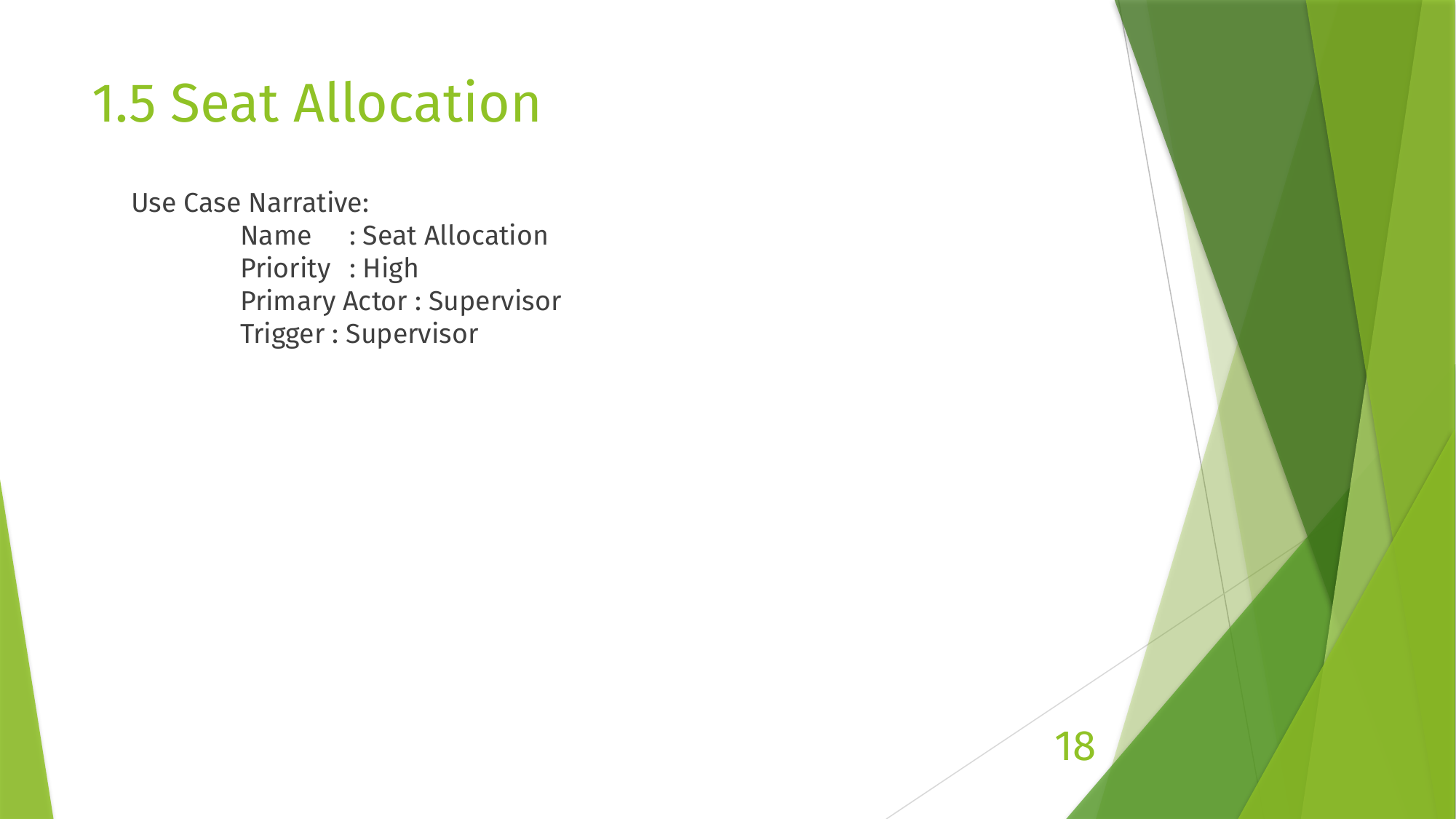

# 1.5 Seat Allocation
Use Case Narrative:
 	Name 	: Seat Allocation
	Priority	: High
	Primary Actor : Supervisor
	Trigger : Supervisor

18